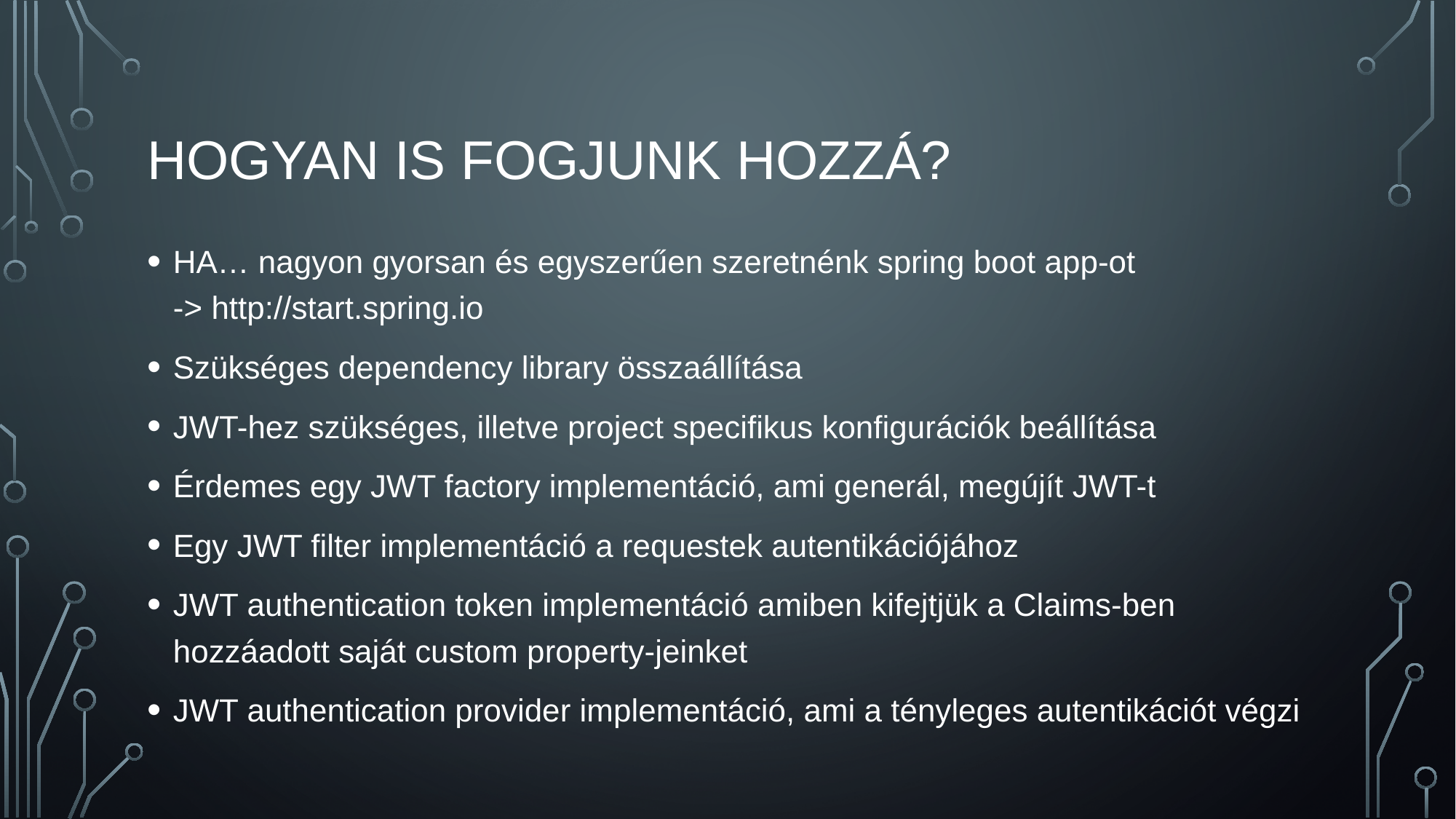

# Hogyan is fogjunk hozzá?
HA… nagyon gyorsan és egyszerűen szeretnénk spring boot app-ot
-> http://start.spring.io
Szükséges dependency library összaállítása
JWT-hez szükséges, illetve project specifikus konfigurációk beállítása
Érdemes egy JWT factory implementáció, ami generál, megújít JWT-t
Egy JWT filter implementáció a requestek autentikációjához
JWT authentication token implementáció amiben kifejtjük a Claims-ben hozzáadott saját custom property-jeinket
JWT authentication provider implementáció, ami a tényleges autentikációt végzi